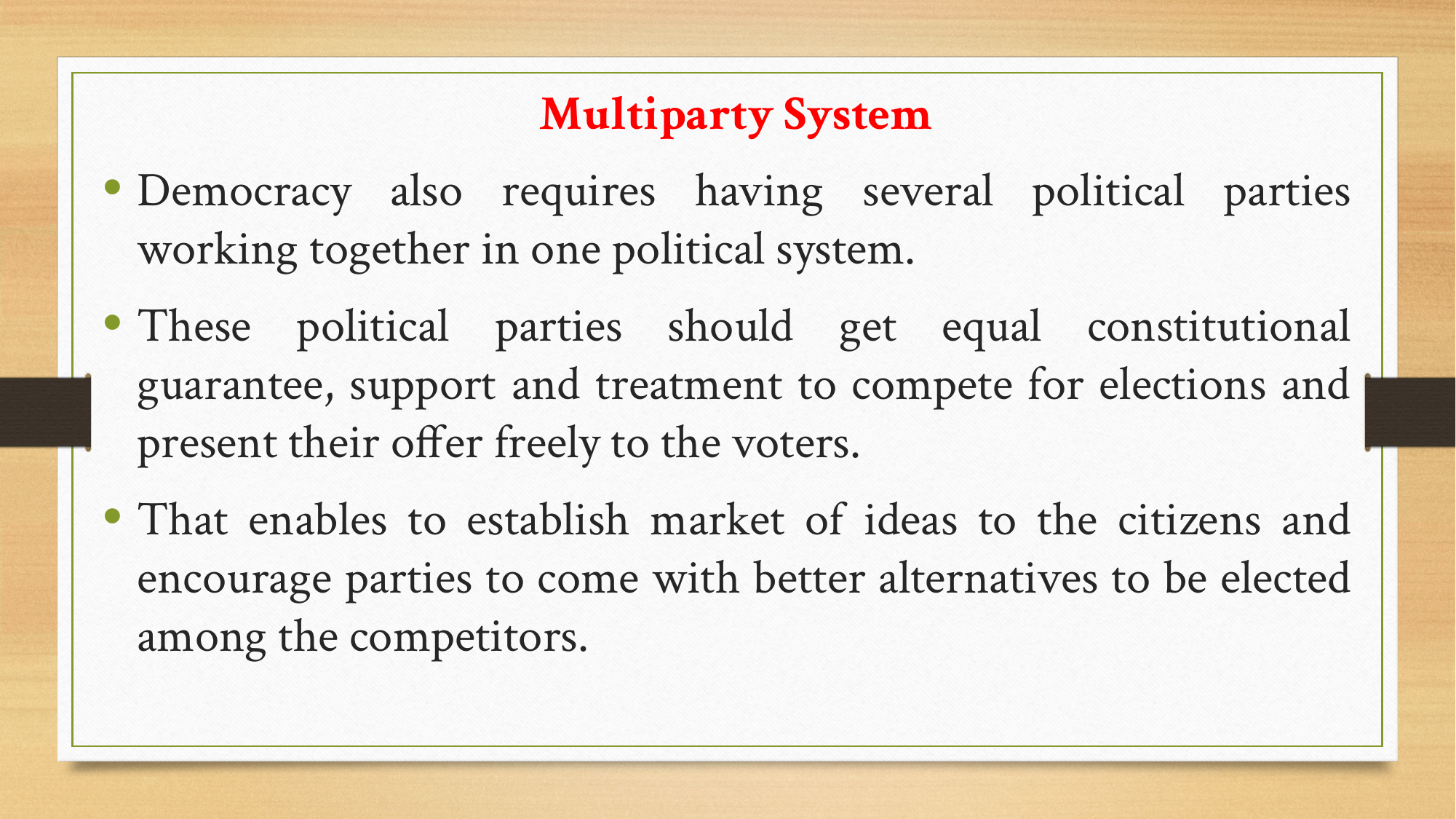

Multiparty System
Democracy also requires having several political parties working together in one political system.
These political parties should get equal constitutional guarantee, support and treatment to compete for elections and present their offer freely to the voters.
That enables to establish market of ideas to the citizens and encourage parties to come with better alternatives to be elected among the competitors.